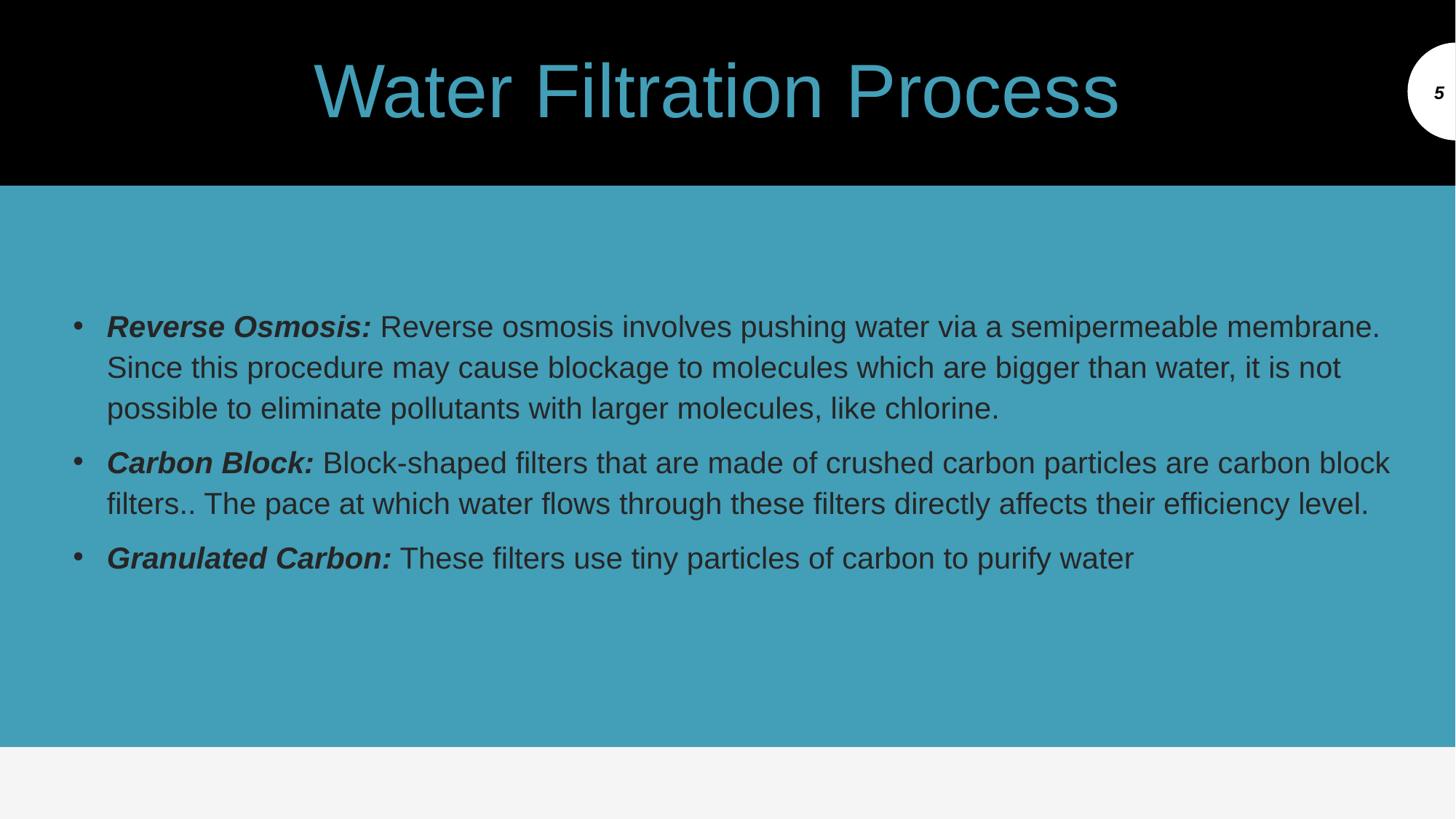

# Water Filtration Process
5

Reverse Osmosis: Reverse osmosis involves pushing water via a semipermeable membrane. Since this procedure may cause blockage to molecules which are bigger than water, it is not possible to eliminate pollutants with larger molecules, like chlorine.
Carbon Block: Block-shaped filters that are made of crushed carbon particles are carbon block filters.. The pace at which water flows through these filters directly affects their efficiency level.
Granulated Carbon: These filters use tiny particles of carbon to purify water